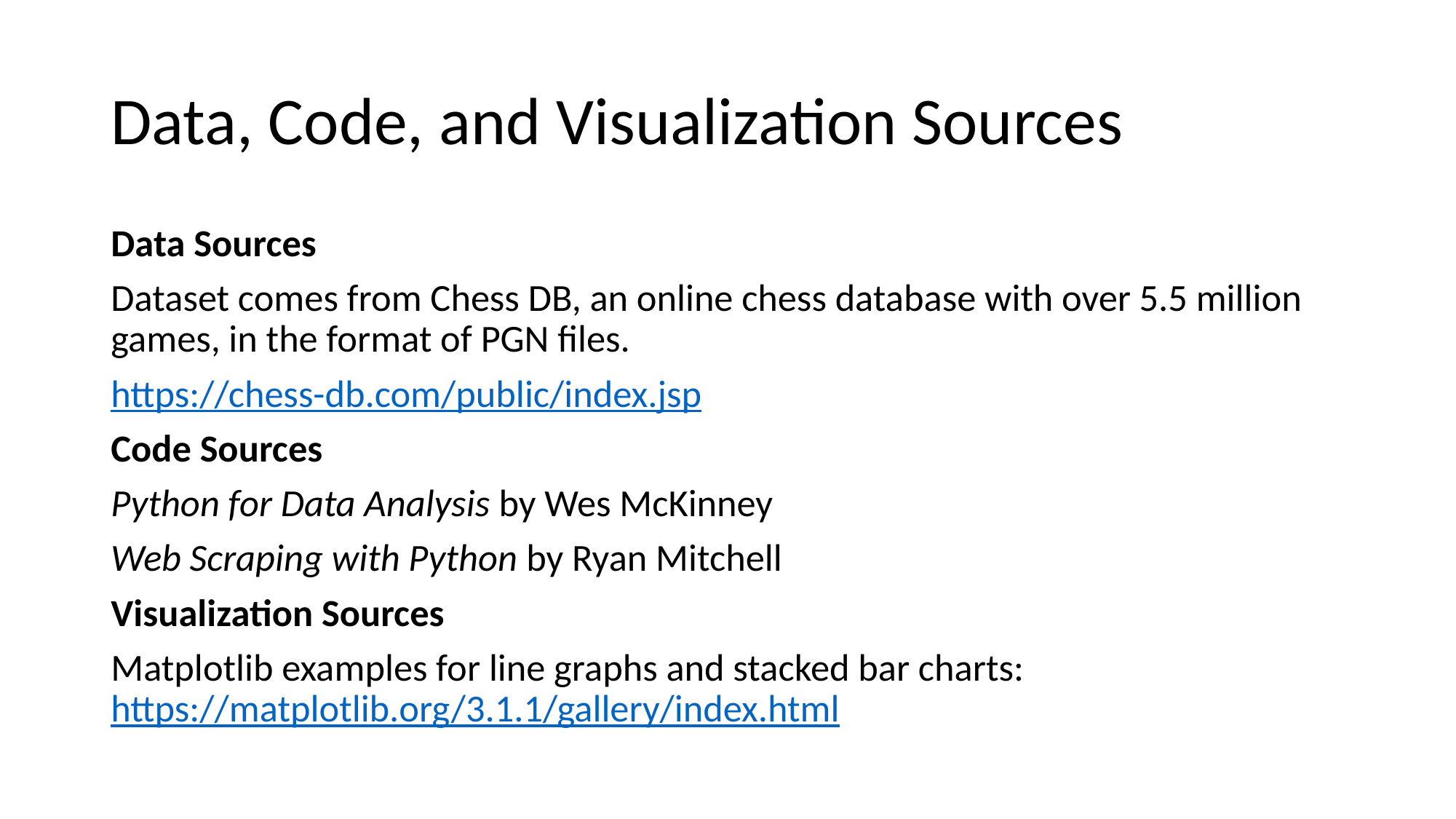

# Data, Code, and Visualization Sources
Data Sources
Dataset comes from Chess DB, an online chess database with over 5.5 million games, in the format of PGN files.
https://chess-db.com/public/index.jsp
Code Sources
Python for Data Analysis by Wes McKinney
Web Scraping with Python by Ryan Mitchell
Visualization Sources
Matplotlib examples for line graphs and stacked bar charts: https://matplotlib.org/3.1.1/gallery/index.html